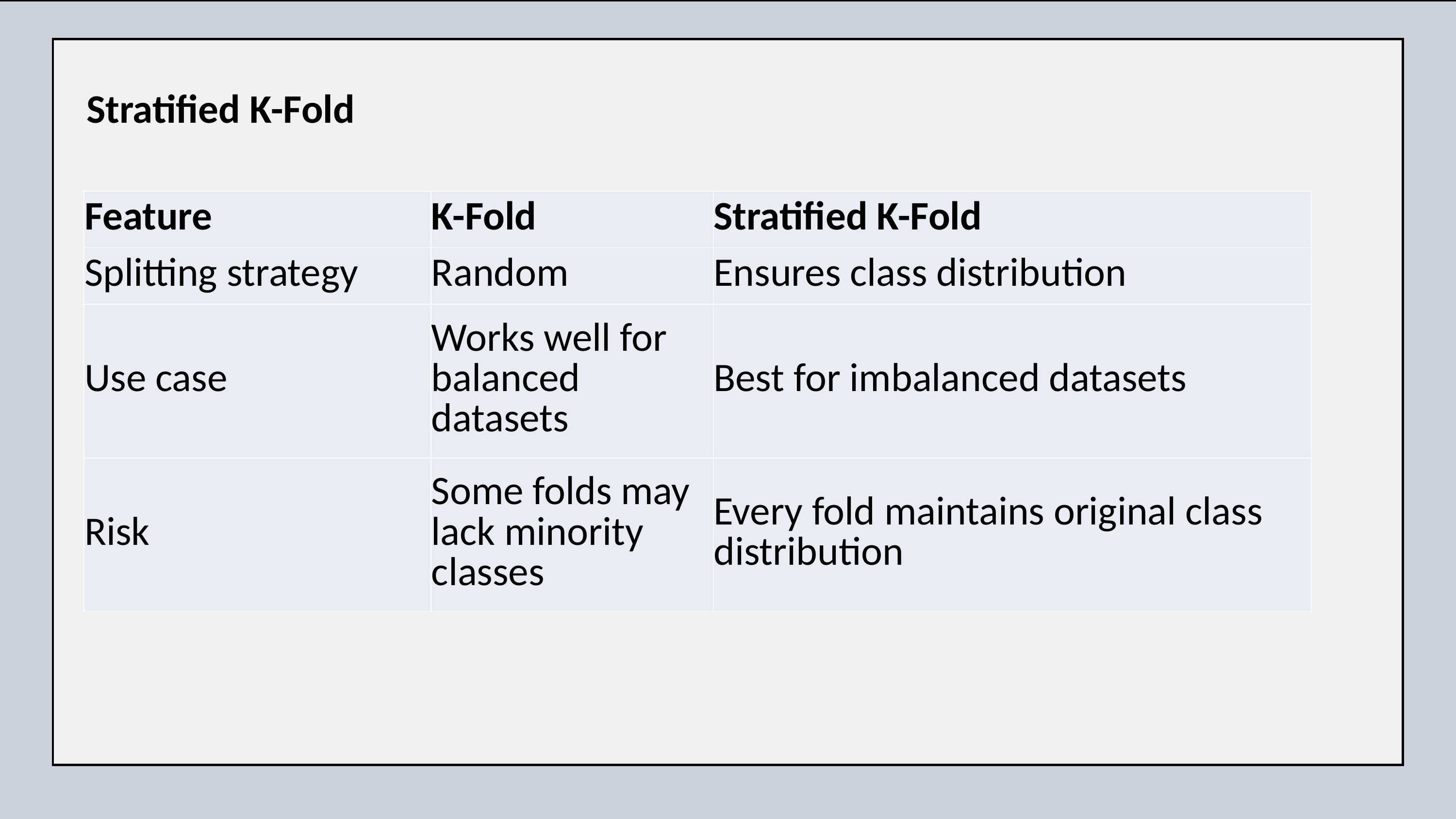

Stratified K-Fold

| Feature | K-Fold | Stratified K-Fold |
| --- | --- | --- |
| Splitting strategy | Random | Ensures class distribution |
| Use case | Works well for balanced datasets | Best for imbalanced datasets |
| Risk | Some folds may lack minority classes | Every fold maintains original class distribution |